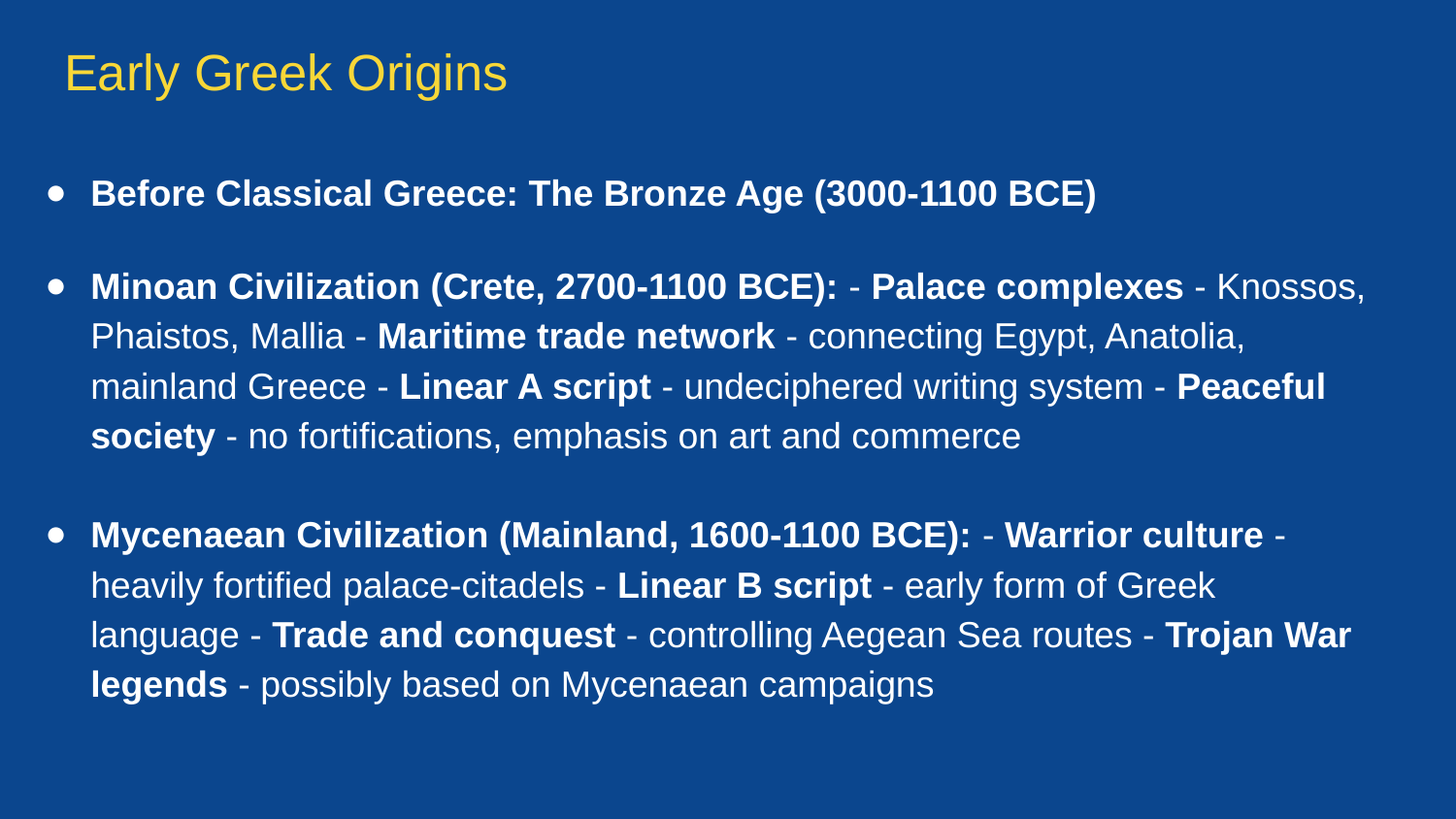

# Early Greek Origins
Before Classical Greece: The Bronze Age (3000-1100 BCE)
Minoan Civilization (Crete, 2700-1100 BCE): - Palace complexes - Knossos, Phaistos, Mallia - Maritime trade network - connecting Egypt, Anatolia, mainland Greece - Linear A script - undeciphered writing system - Peaceful society - no fortifications, emphasis on art and commerce
Mycenaean Civilization (Mainland, 1600-1100 BCE): - Warrior culture - heavily fortified palace-citadels - Linear B script - early form of Greek language - Trade and conquest - controlling Aegean Sea routes - Trojan War legends - possibly based on Mycenaean campaigns